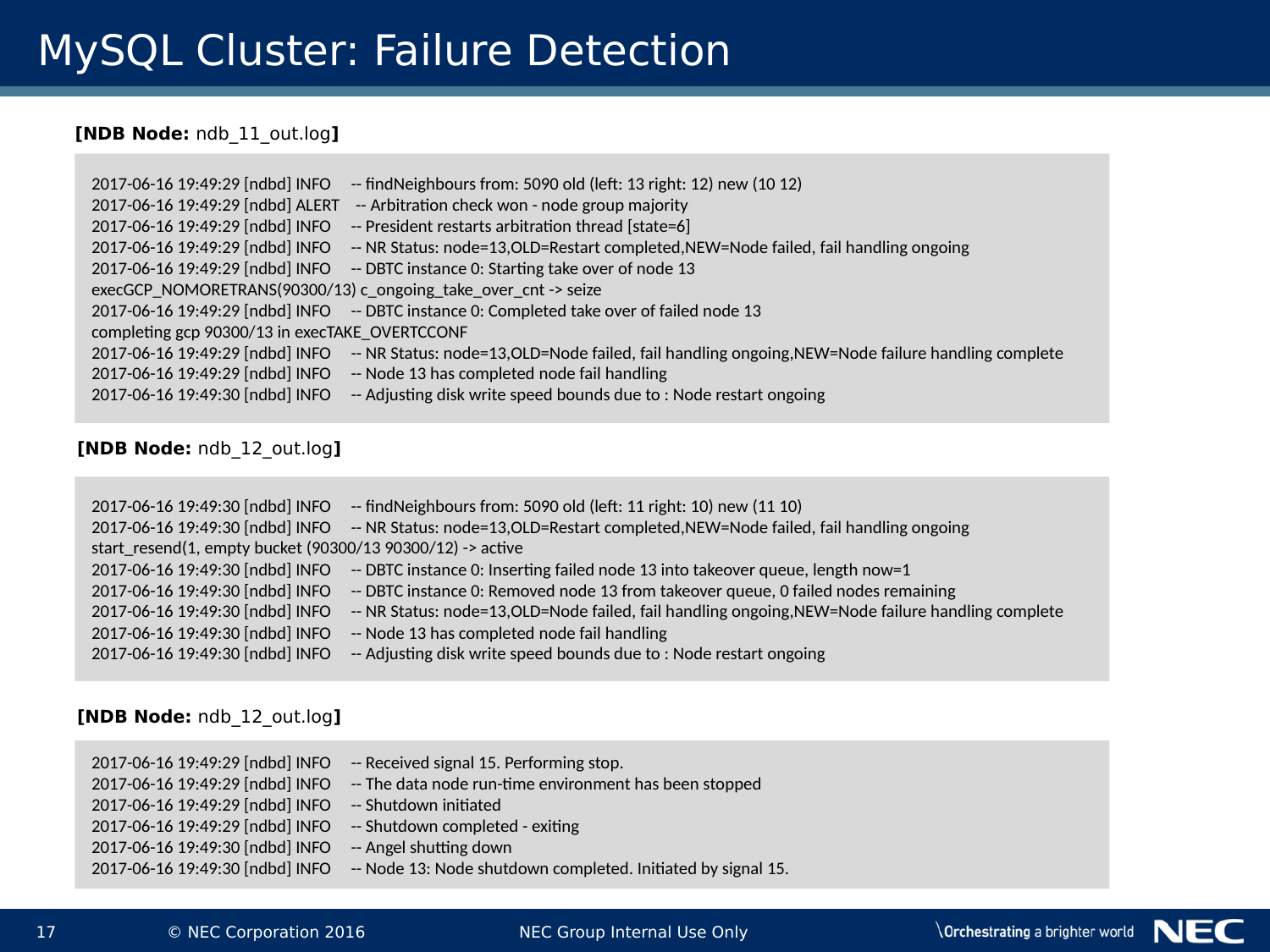

# MySQL Cluster: Failure Detection
[NDB Node: ndb_11_out.log]

[NDB Node: ndb_12_out.log]

[NDB Node: ndb_12_out.log]

 2017-06-16 19:49:29 [ndbd] INFO     -- findNeighbours from: 5090 old (left: 13 right: 12) new (10 12)
 2017-06-16 19:49:29 [ndbd] ALERT    -- Arbitration check won - node group majority
 2017-06-16 19:49:29 [ndbd] INFO     -- President restarts arbitration thread [state=6]
 2017-06-16 19:49:29 [ndbd] INFO     -- NR Status: node=13,OLD=Restart completed,NEW=Node failed, fail handling ongoing
 2017-06-16 19:49:29 [ndbd] INFO     -- DBTC instance 0: Starting take over of node 13
 execGCP_NOMORETRANS(90300/13) c_ongoing_take_over_cnt -> seize
 2017-06-16 19:49:29 [ndbd] INFO     -- DBTC instance 0: Completed take over of failed node 13
 completing gcp 90300/13 in execTAKE_OVERTCCONF
 2017-06-16 19:49:29 [ndbd] INFO     -- NR Status: node=13,OLD=Node failed, fail handling ongoing,NEW=Node failure handling complete
 2017-06-16 19:49:29 [ndbd] INFO     -- Node 13 has completed node fail handling
 2017-06-16 19:49:30 [ndbd] INFO     -- Adjusting disk write speed bounds due to : Node restart ongoing
 2017-06-16 19:49:30 [ndbd] INFO     -- findNeighbours from: 5090 old (left: 11 right: 10) new (11 10)
 2017-06-16 19:49:30 [ndbd] INFO     -- NR Status: node=13,OLD=Restart completed,NEW=Node failed, fail handling ongoing
 start_resend(1, empty bucket (90300/13 90300/12) -> active
 2017-06-16 19:49:30 [ndbd] INFO     -- DBTC instance 0: Inserting failed node 13 into takeover queue, length now=1
 2017-06-16 19:49:30 [ndbd] INFO     -- DBTC instance 0: Removed node 13 from takeover queue, 0 failed nodes remaining
 2017-06-16 19:49:30 [ndbd] INFO     -- NR Status: node=13,OLD=Node failed, fail handling ongoing,NEW=Node failure handling complete
 2017-06-16 19:49:30 [ndbd] INFO     -- Node 13 has completed node fail handling
 2017-06-16 19:49:30 [ndbd] INFO     -- Adjusting disk write speed bounds due to : Node restart ongoing
 2017-06-16 19:49:29 [ndbd] INFO     -- Received signal 15. Performing stop.
 2017-06-16 19:49:29 [ndbd] INFO     -- The data node run-time environment has been stopped
 2017-06-16 19:49:29 [ndbd] INFO     -- Shutdown initiated
 2017-06-16 19:49:29 [ndbd] INFO     -- Shutdown completed - exiting
 2017-06-16 19:49:30 [ndbd] INFO     -- Angel shutting down
 2017-06-16 19:49:30 [ndbd] INFO     -- Node 13: Node shutdown completed. Initiated by signal 15.